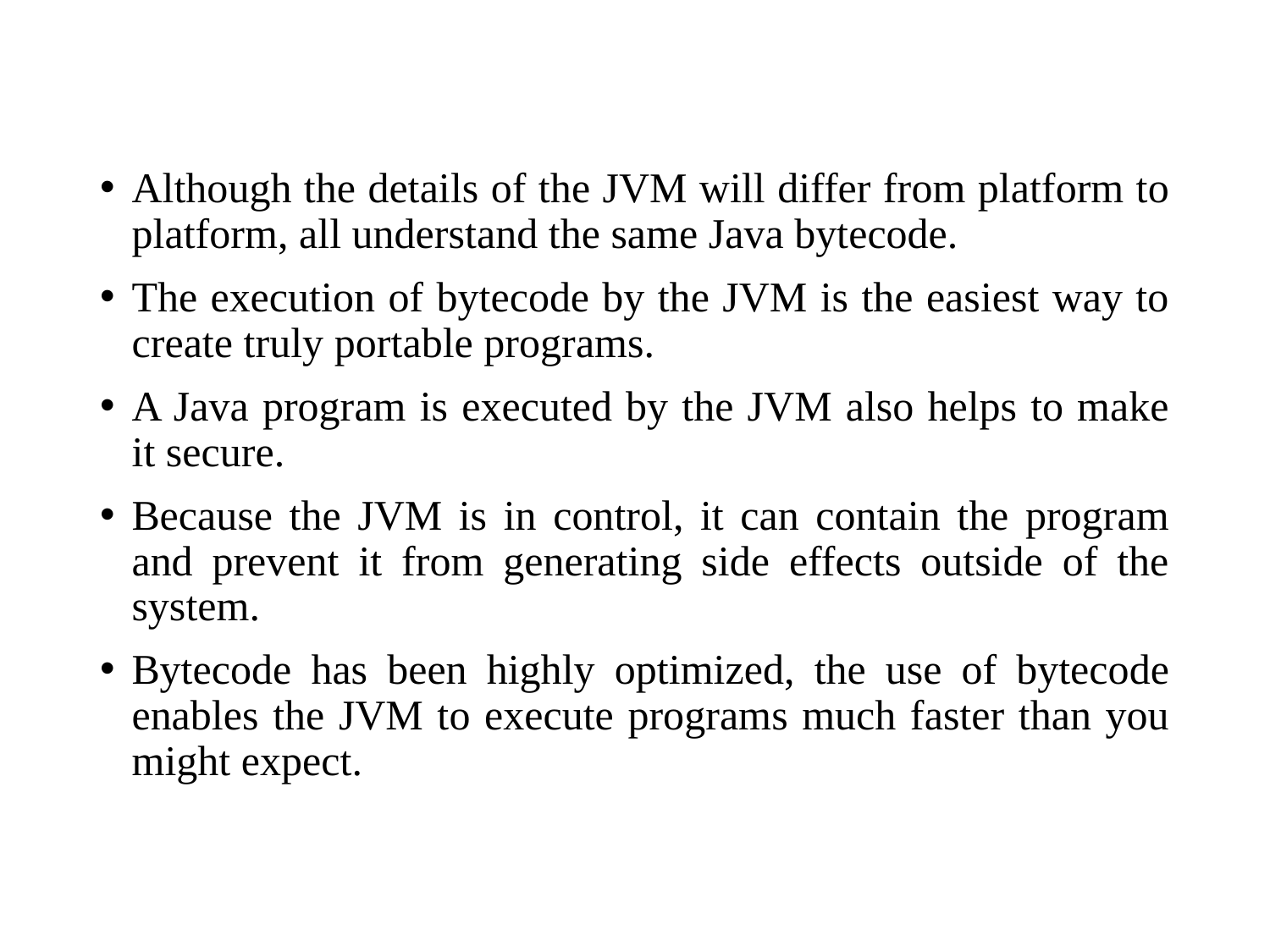

#
Although the details of the JVM will differ from platform to platform, all understand the same Java bytecode.
The execution of bytecode by the JVM is the easiest way to create truly portable programs.
A Java program is executed by the JVM also helps to make it secure.
Because the JVM is in control, it can contain the program and prevent it from generating side effects outside of the system.
Bytecode has been highly optimized, the use of bytecode enables the JVM to execute programs much faster than you might expect.